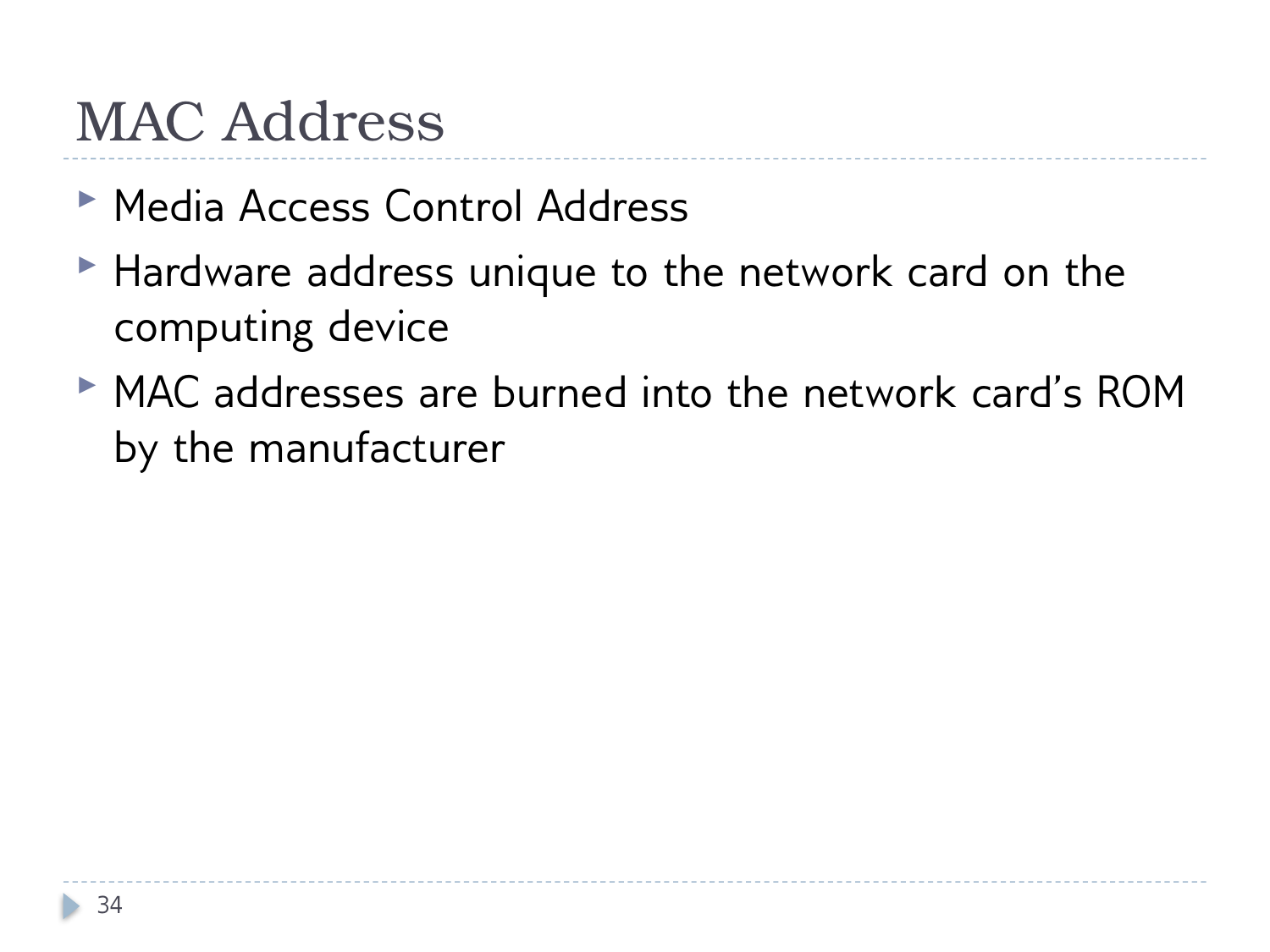

# MAC Address
Media Access Control Address
Hardware address unique to the network card on the computing device
MAC addresses are burned into the network card’s ROM by the manufacturer
34